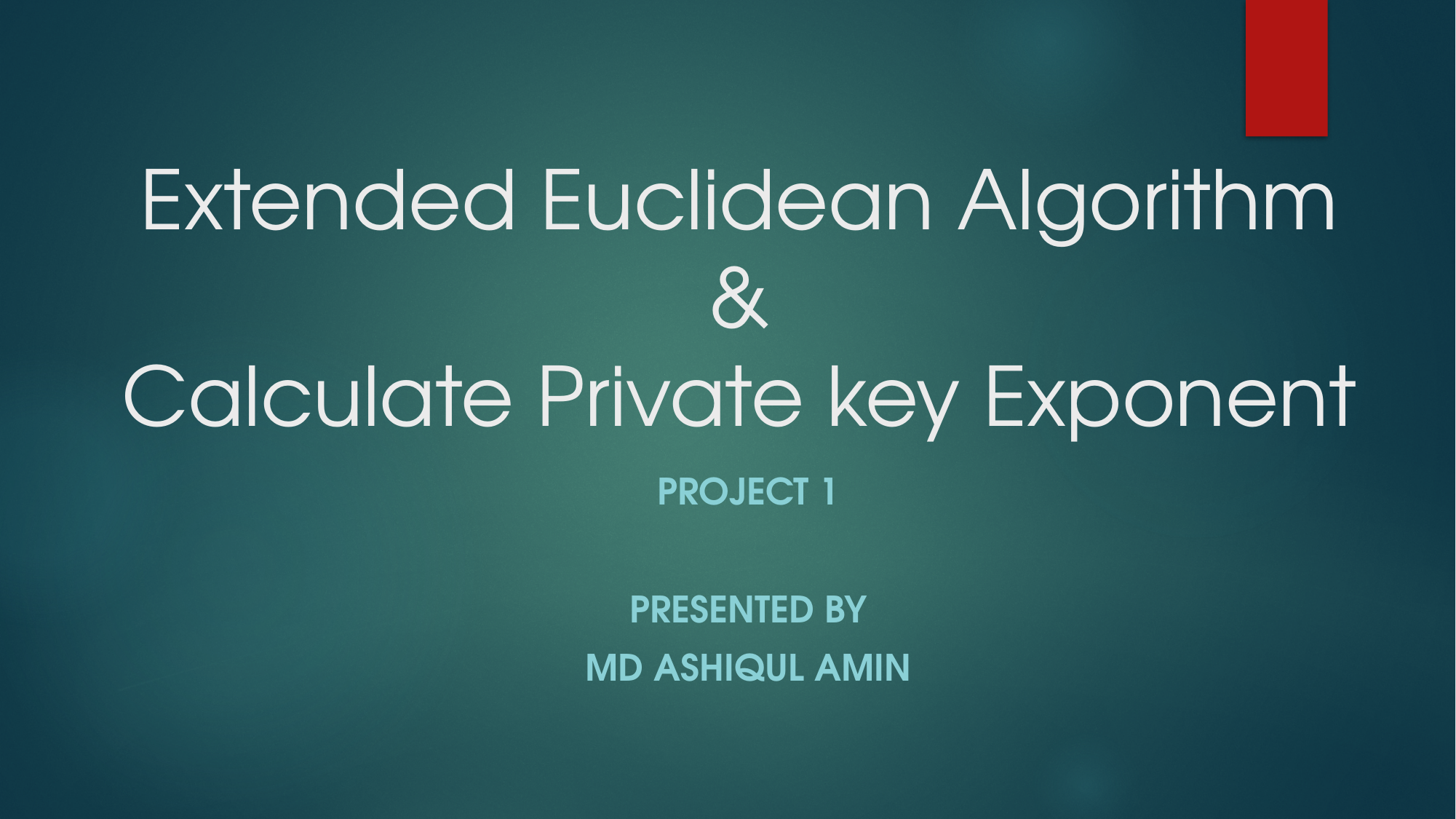

# Extended Euclidean Algorithm & Calculate Private key Exponent
Project 1

Presented By
Md Ashiqul AMIN